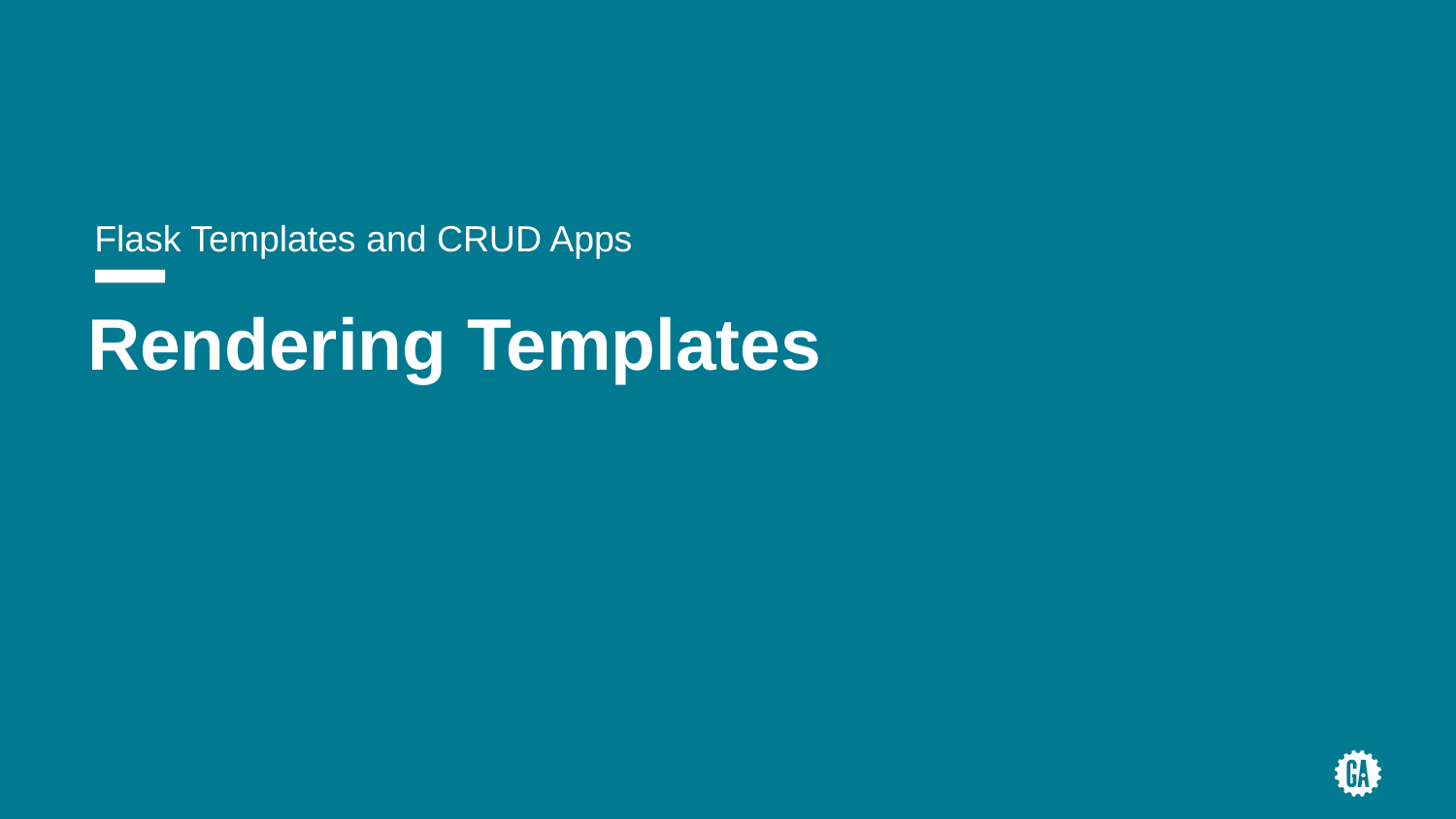

Flask Templates and CRUD Apps
# Rendering Templates